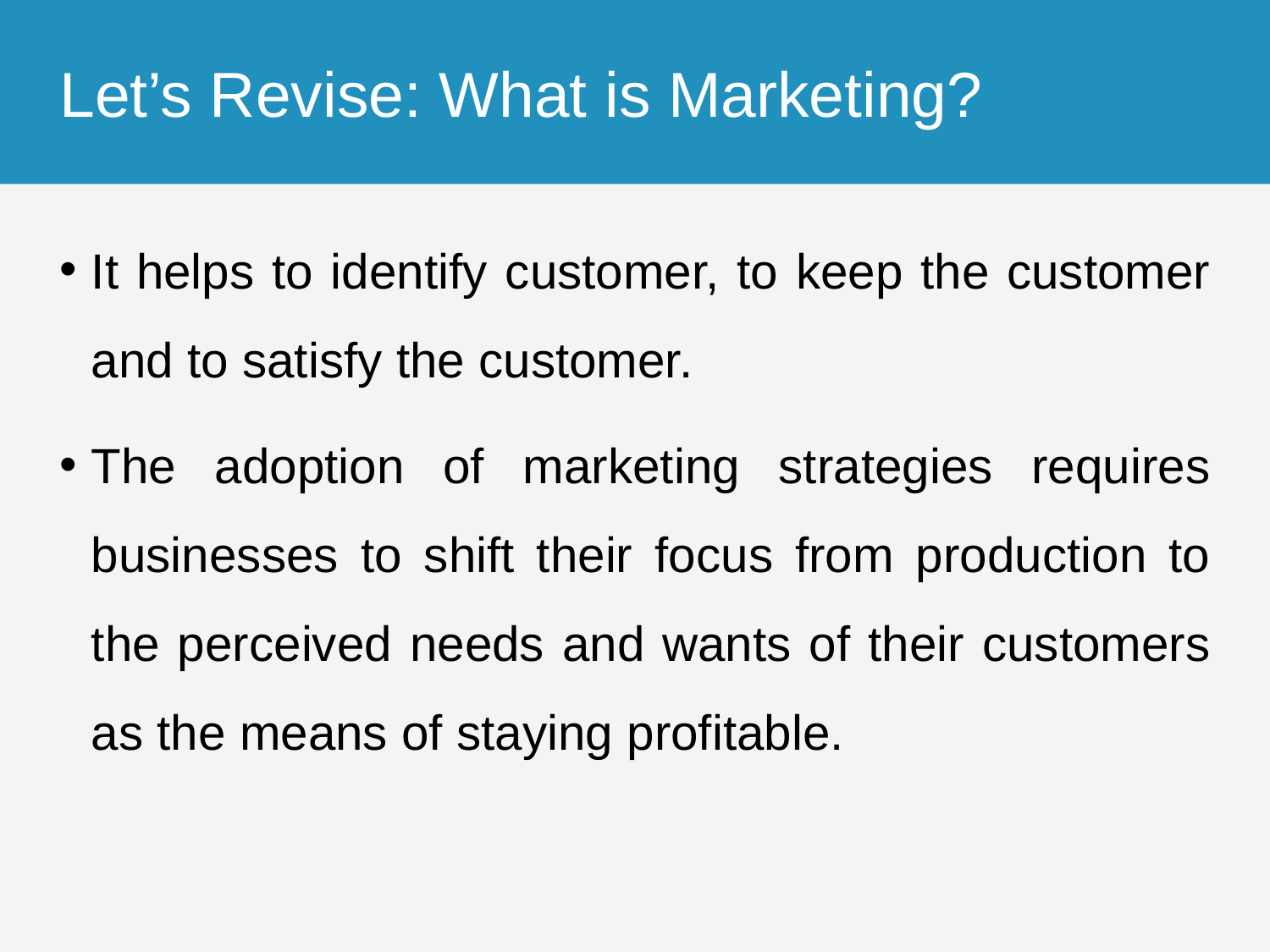

# Let’s Revise: What is Marketing?
It helps to identify customer, to keep the customer and to satisfy the customer.
The adoption of marketing strategies requires businesses to shift their focus from production to the perceived needs and wants of their customers as the means of staying profitable.